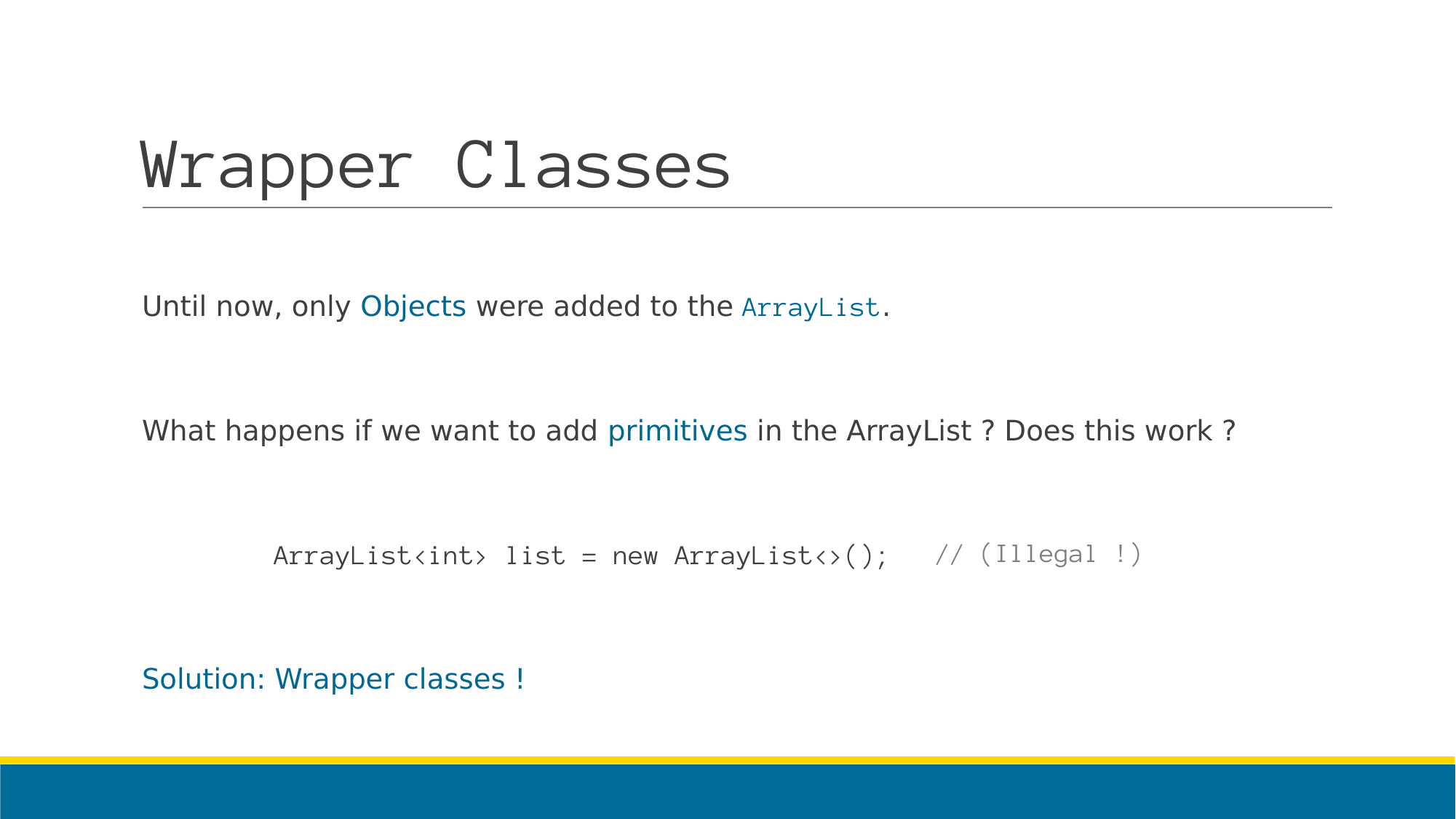

# Wrapper Classes

Until now, only Objects were added to the ArrayList.

What happens if we want to add primitives in the ArrayList ? Does this work ?

 	  ArrayList<int> list = new ArrayList<>();

Solution: Wrapper classes !
// (Illegal !)